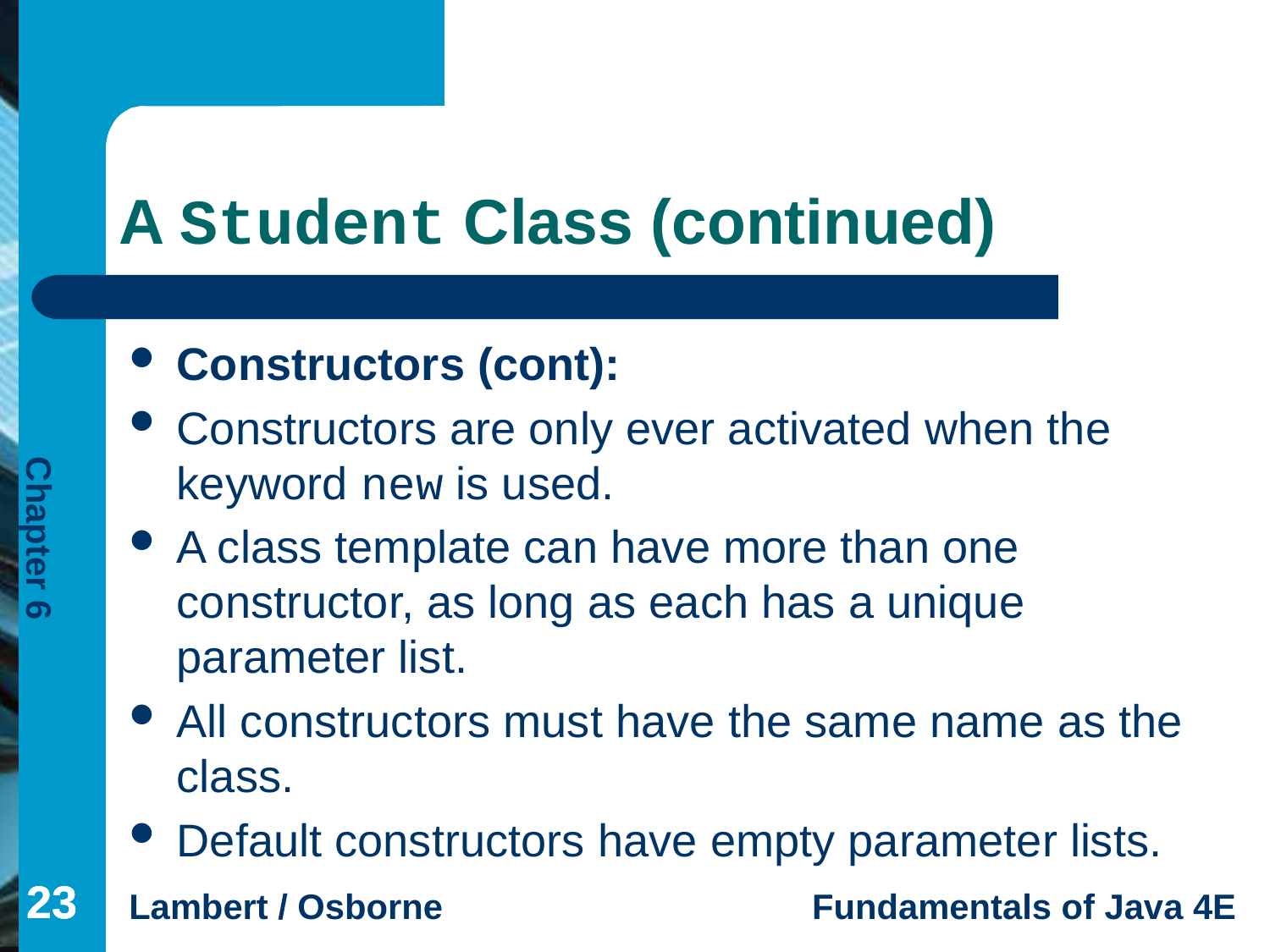

# A Student Class (continued)
Constructors (cont):
Constructors are only ever activated when the keyword new is used.
A class template can have more than one constructor, as long as each has a unique parameter list.
All constructors must have the same name as the class.
Default constructors have empty parameter lists.
23
23
23